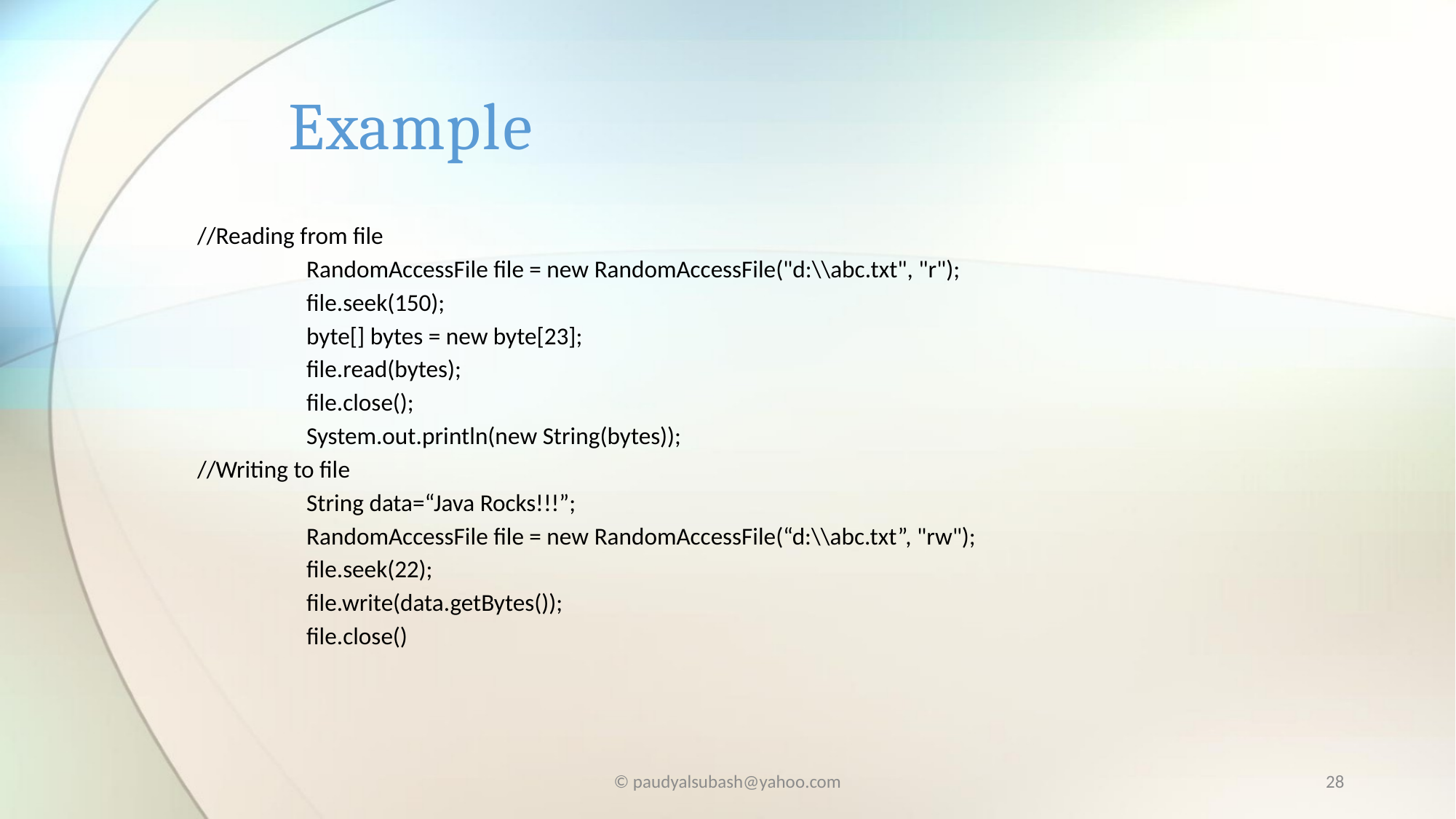

# Example
//Reading from file
	RandomAccessFile file = new RandomAccessFile("d:\\abc.txt", "r");
	file.seek(150);
	byte[] bytes = new byte[23];
	file.read(bytes);
	file.close();
	System.out.println(new String(bytes));
//Writing to file
	String data=“Java Rocks!!!”;
	RandomAccessFile file = new RandomAccessFile(“d:\\abc.txt”, "rw");
	file.seek(22);
	file.write(data.getBytes());
	file.close()
© paudyalsubash@yahoo.com
28